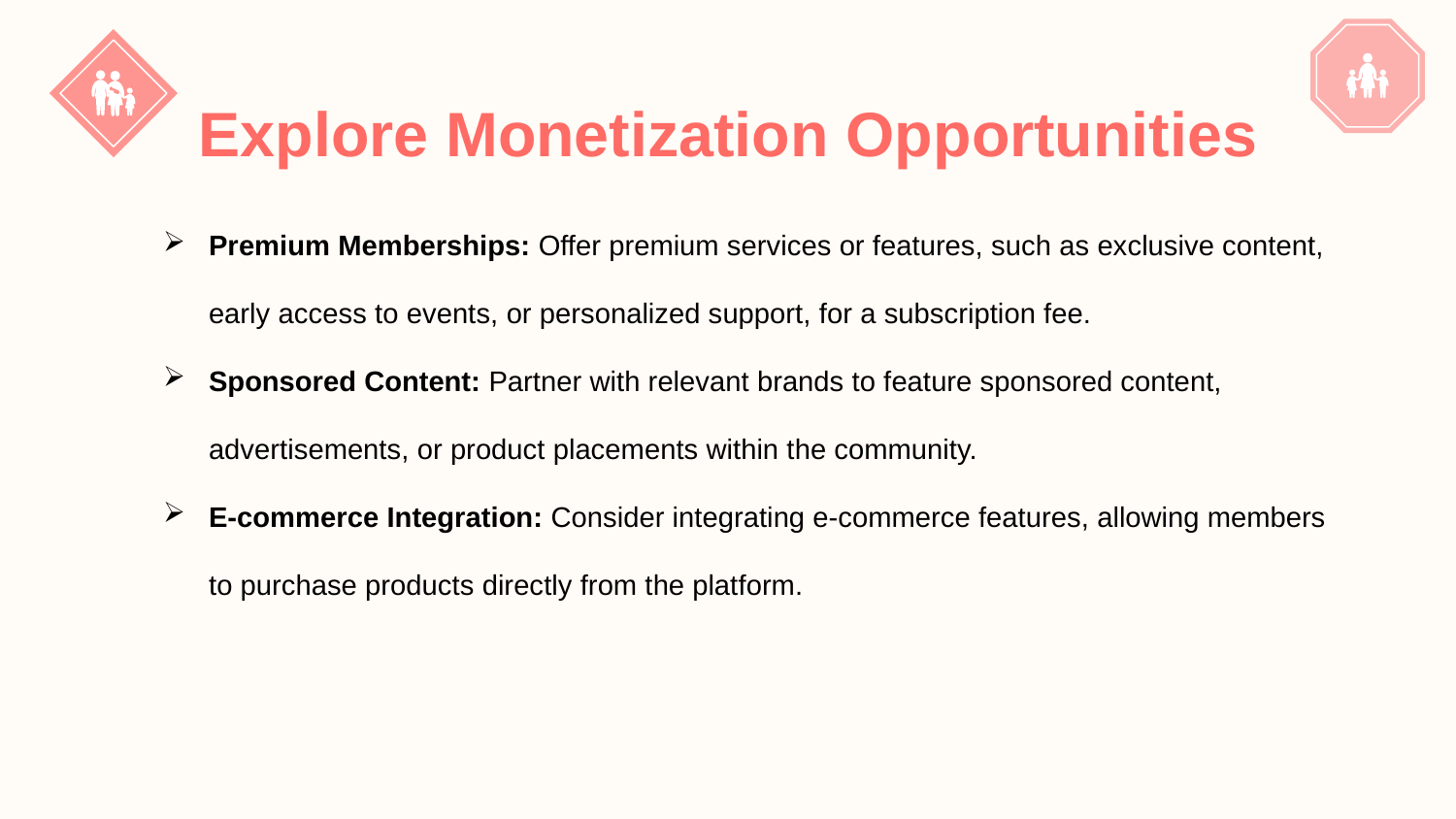

# Explore Monetization Opportunities
Premium Memberships: Offer premium services or features, such as exclusive content, early access to events, or personalized support, for a subscription fee.
Sponsored Content: Partner with relevant brands to feature sponsored content, advertisements, or product placements within the community.
E-commerce Integration: Consider integrating e-commerce features, allowing members to purchase products directly from the platform.